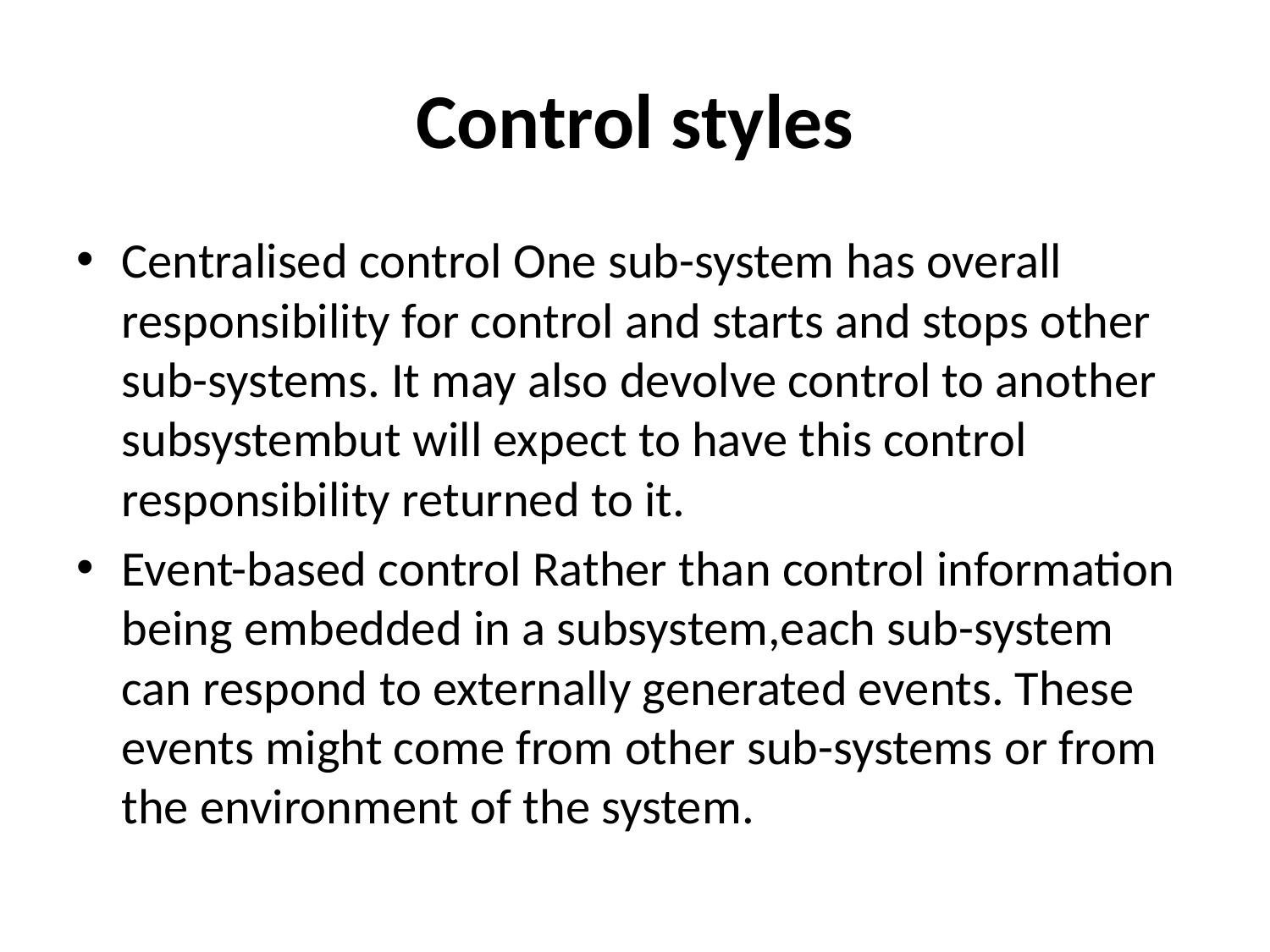

# Control styles
Centralised control One sub-system has overall responsibility for control and starts and stops other sub-systems. It may also devolve control to another subsystembut will expect to have this control responsibility returned to it.
Event-based control Rather than control information being embedded in a subsystem,each sub-system can respond to externally generated events. These events might come from other sub-systems or from the environment of the system.